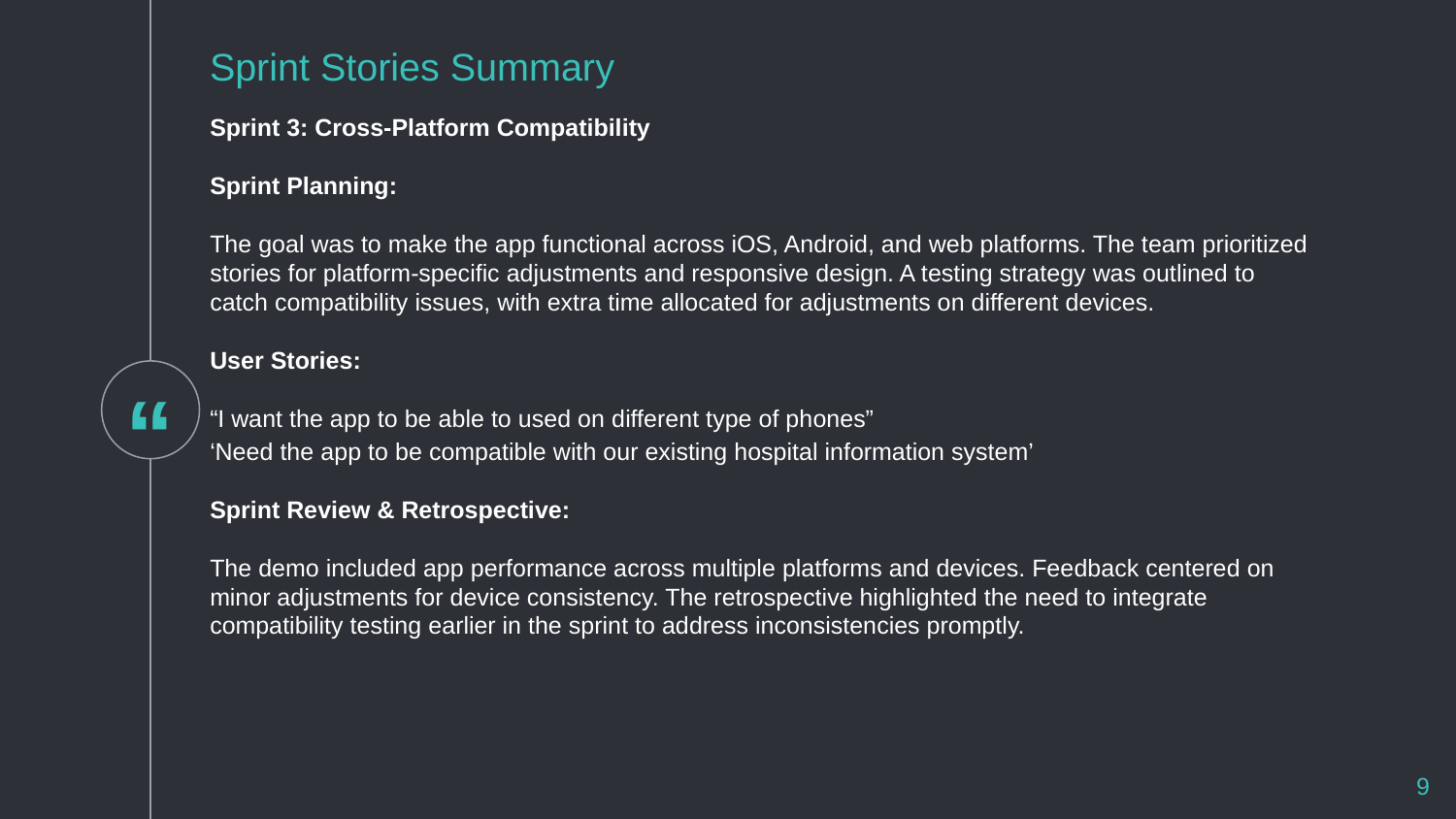

Sprint Stories Summary
Sprint 3: Cross-Platform Compatibility

Sprint Planning:

The goal was to make the app functional across iOS, Android, and web platforms. The team prioritized stories for platform-specific adjustments and responsive design. A testing strategy was outlined to catch compatibility issues, with extra time allocated for adjustments on different devices.

User Stories:

“I want the app to be able to used on different type of phones”
‘Need the app to be compatible with our existing hospital information system’

Sprint Review & Retrospective:

The demo included app performance across multiple platforms and devices. Feedback centered on minor adjustments for device consistency. The retrospective highlighted the need to integrate compatibility testing earlier in the sprint to address inconsistencies promptly.

9